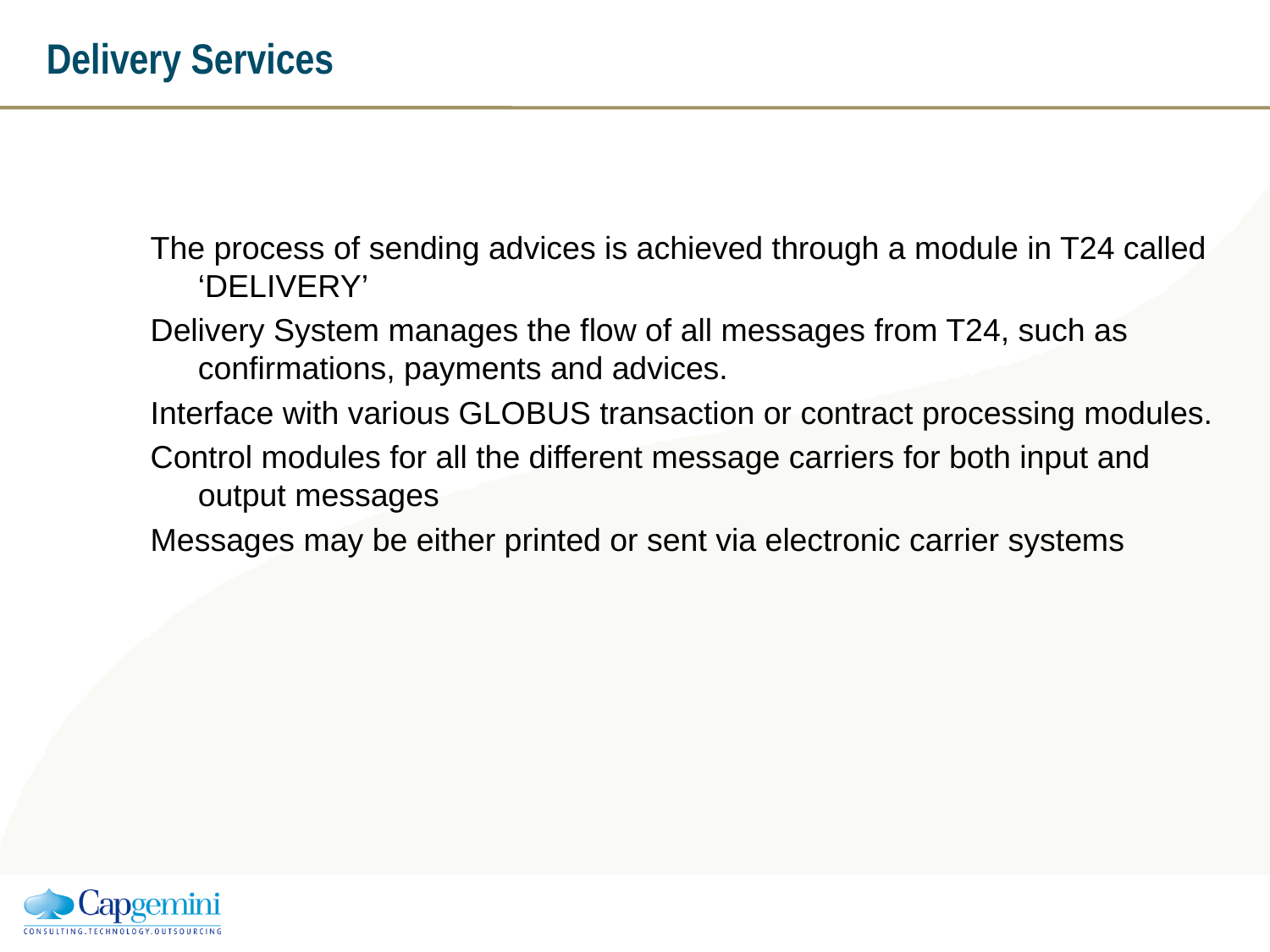

Delivery Services
The process of sending advices is achieved through a module in T24 called ‘DELIVERY’
Delivery System manages the flow of all messages from T24, such as confirmations, payments and advices.
Interface with various GLOBUS transaction or contract processing modules.
Control modules for all the different message carriers for both input and output messages
Messages may be either printed or sent via electronic carrier systems